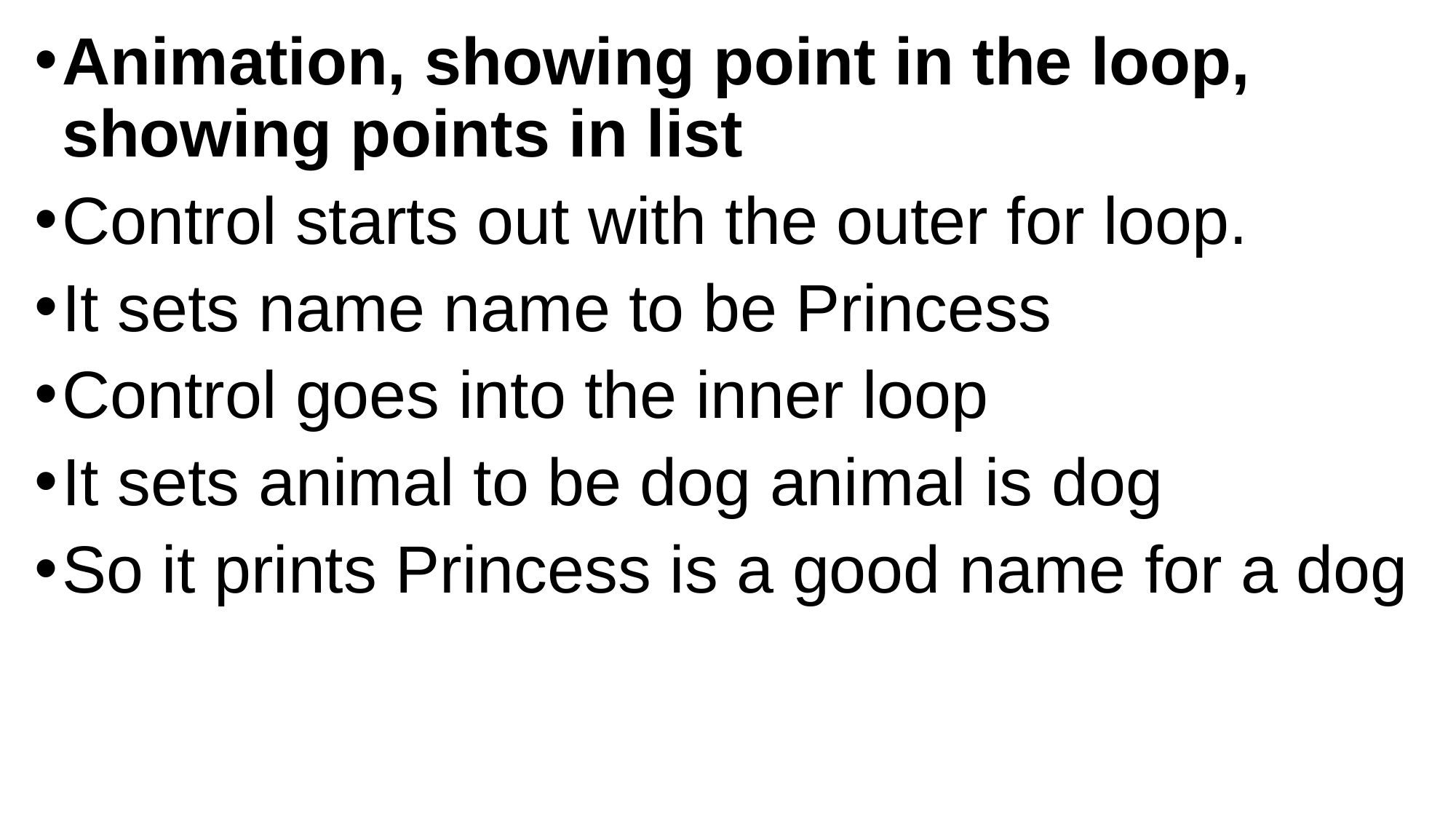

Animation, showing point in the loop, showing points in list
Control starts out with the outer for loop.
It sets name name to be Princess
Control goes into the inner loop
It sets animal to be dog animal is dog
So it prints Princess is a good name for a dog